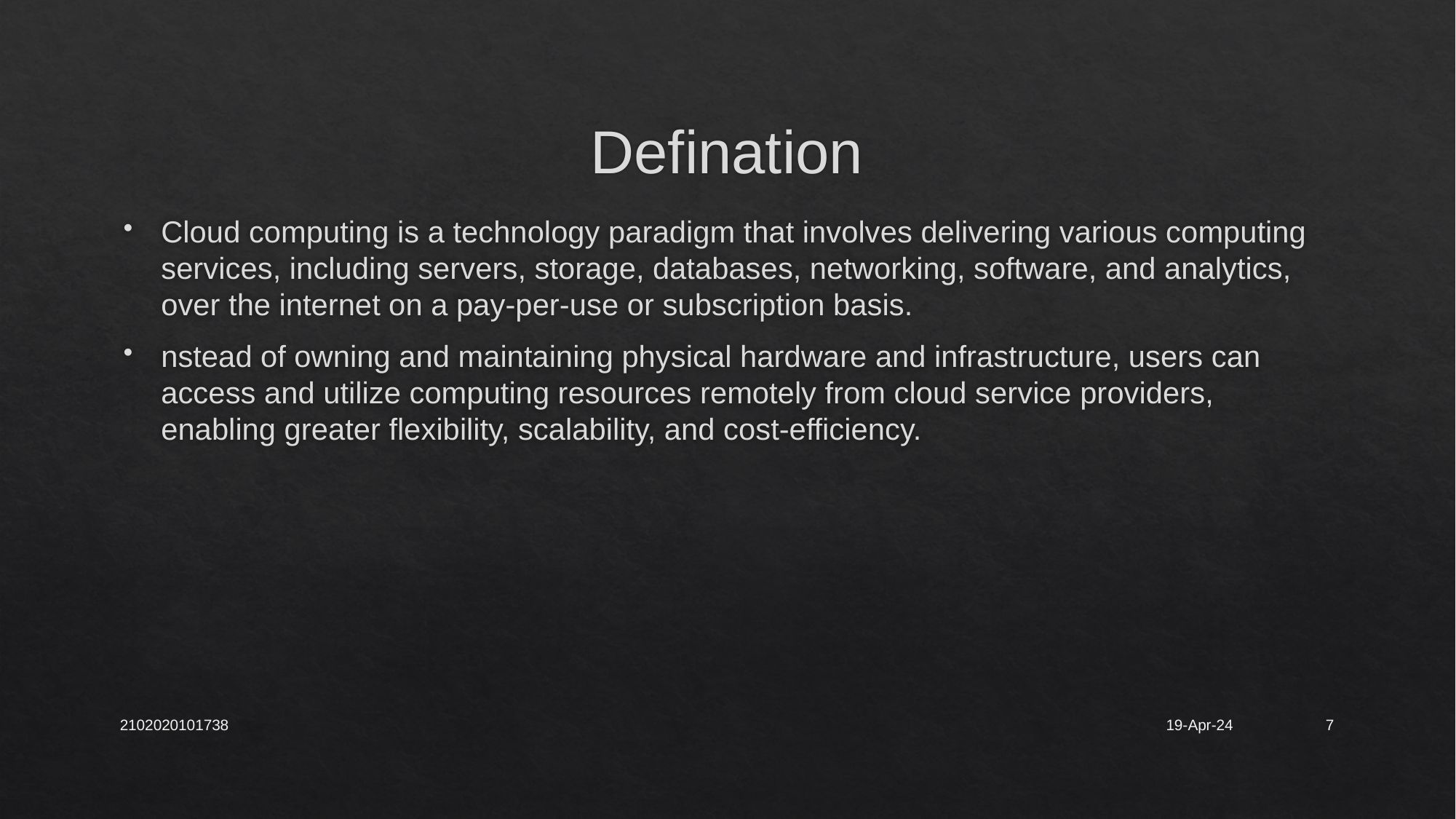

# Defination
Cloud computing is a technology paradigm that involves delivering various computing services, including servers, storage, databases, networking, software, and analytics, over the internet on a pay-per-use or subscription basis.
nstead of owning and maintaining physical hardware and infrastructure, users can access and utilize computing resources remotely from cloud service providers, enabling greater flexibility, scalability, and cost-efficiency.
2102020101738
19-Apr-24
7